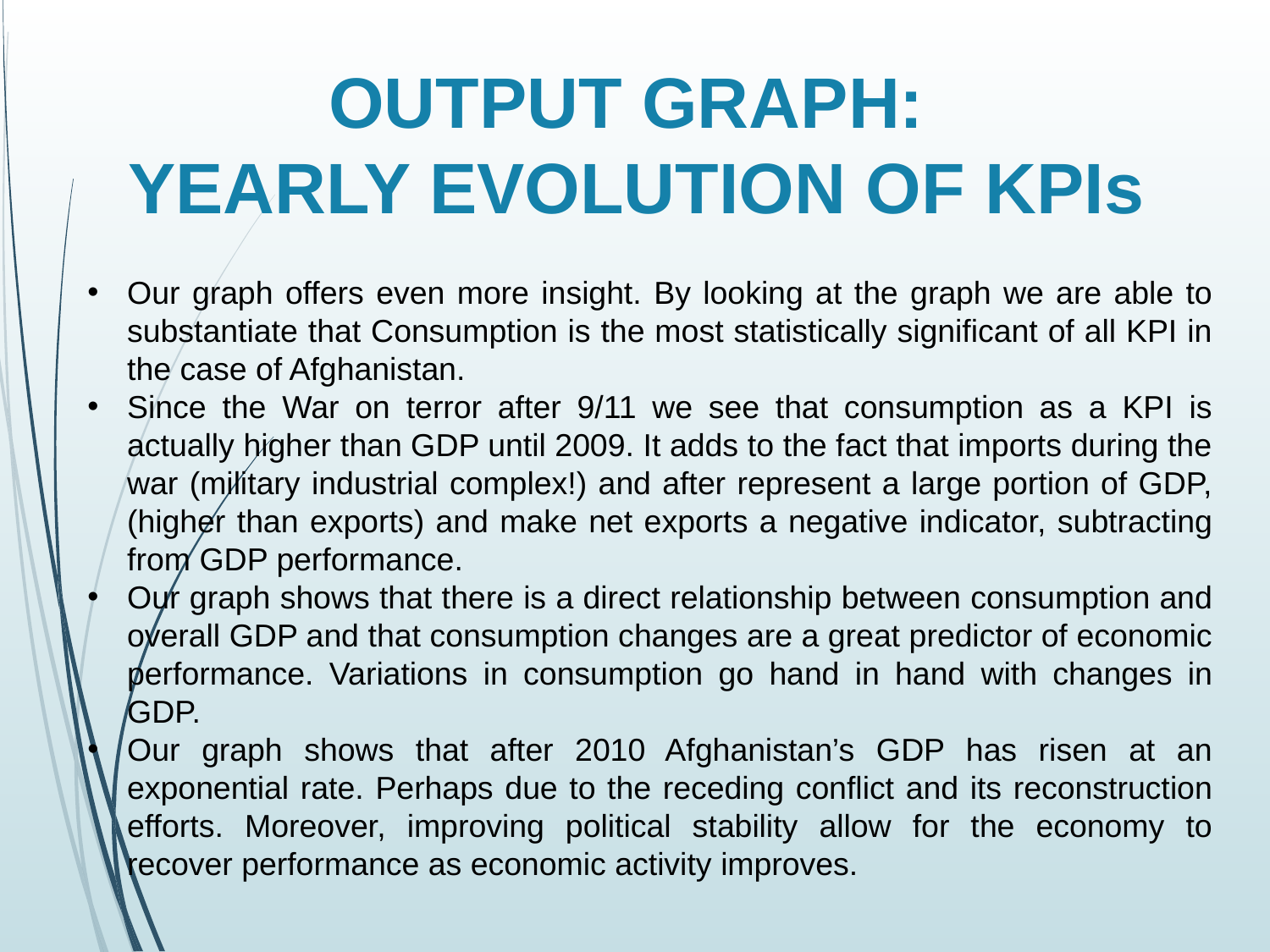

# OUTPUT GRAPH: YEARLY EVOLUTION OF KPIs
Our graph offers even more insight. By looking at the graph we are able to substantiate that Consumption is the most statistically significant of all KPI in the case of Afghanistan.
Since the War on terror after 9/11 we see that consumption as a KPI is actually higher than GDP until 2009. It adds to the fact that imports during the war (military industrial complex!) and after represent a large portion of GDP, (higher than exports) and make net exports a negative indicator, subtracting from GDP performance.
Our graph shows that there is a direct relationship between consumption and overall GDP and that consumption changes are a great predictor of economic performance. Variations in consumption go hand in hand with changes in GDP.
Our graph shows that after 2010 Afghanistan’s GDP has risen at an exponential rate. Perhaps due to the receding conflict and its reconstruction efforts. Moreover, improving political stability allow for the economy to recover performance as economic activity improves.